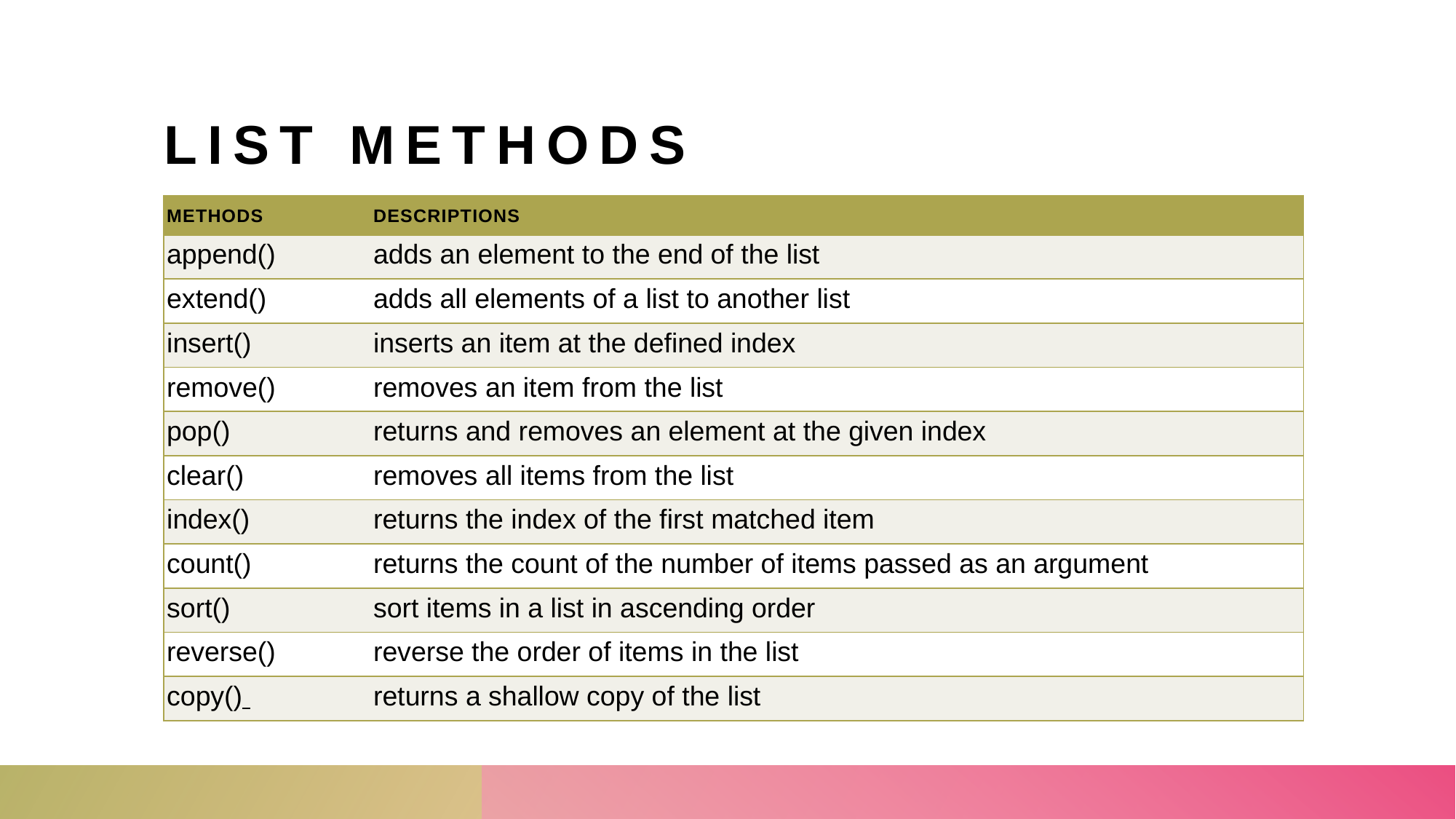

# LIST METHODS
| Methods | Descriptions |
| --- | --- |
| append() | adds an element to the end of the list |
| extend() | adds all elements of a list to another list |
| insert() | inserts an item at the defined index |
| remove() | removes an item from the list |
| pop() | returns and removes an element at the given index |
| clear() | removes all items from the list |
| index() | returns the index of the first matched item |
| count() | returns the count of the number of items passed as an argument |
| sort() | sort items in a list in ascending order |
| reverse() | reverse the order of items in the list |
| copy() | returns a shallow copy of the list |

18